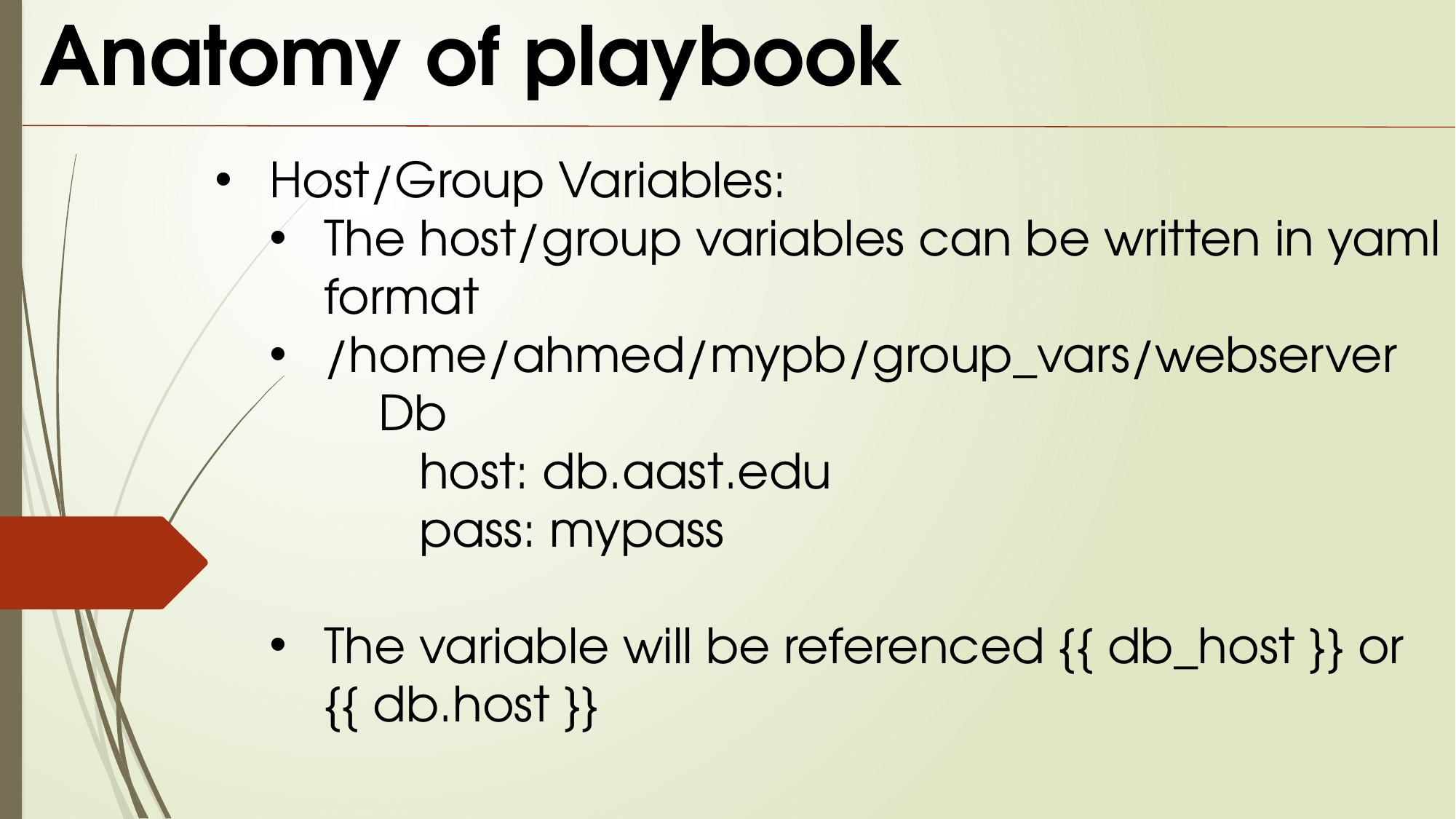

Anatomy of playbook
Host/Group Variables:
The host/group variables can be written in yaml format
/home/ahmed/mypb/group_vars/webserver
Db
   host: db.aast.edu
   pass: mypass

The variable will be referenced {{ db_host }} or {{ db.host }}